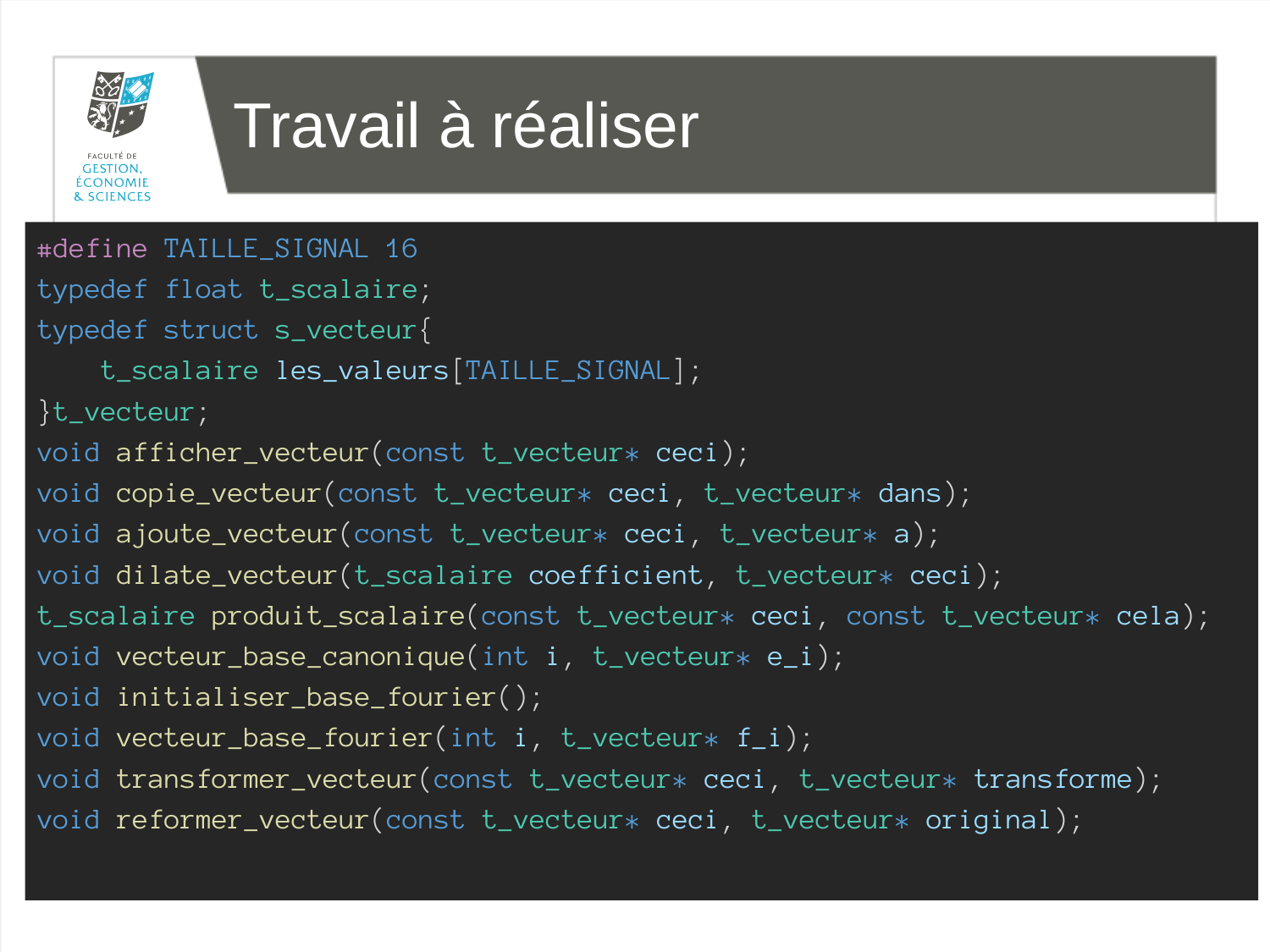

# Travail à réaliser
#define TAILLE_SIGNAL 16
typedef float t_scalaire;
typedef struct s_vecteur{
    t_scalaire les_valeurs[TAILLE_SIGNAL];
}t_vecteur;
void afficher_vecteur(const t_vecteur* ceci);
void copie_vecteur(const t_vecteur* ceci, t_vecteur* dans);
void ajoute_vecteur(const t_vecteur* ceci, t_vecteur* a);
void dilate_vecteur(t_scalaire coefficient, t_vecteur* ceci);
t_scalaire produit_scalaire(const t_vecteur* ceci, const t_vecteur* cela);
void vecteur_base_canonique(int i, t_vecteur* e_i);
void initialiser_base_fourier();
void vecteur_base_fourier(int i, t_vecteur* f_i);
void transformer_vecteur(const t_vecteur* ceci, t_vecteur* transforme);
void reformer_vecteur(const t_vecteur* ceci, t_vecteur* original);